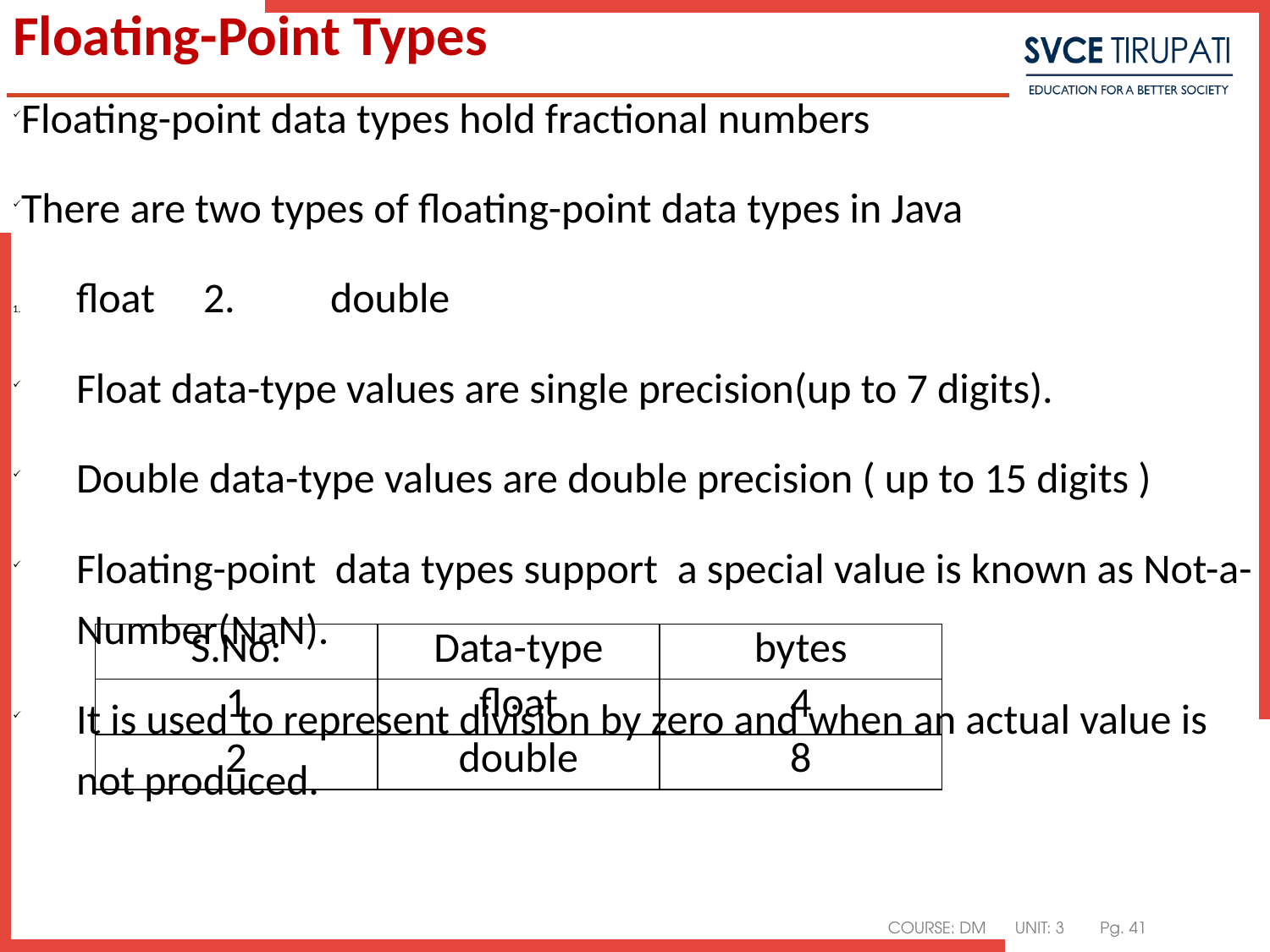

# Floating-Point Types
Floating-point data types hold fractional numbers
There are two types of floating-point data types in Java
float	2.	double
Float data-type values are single precision(up to 7 digits).
Double data-type values are double precision ( up to 15 digits )
Floating-point  data types support  a special value is known as Not-a-Number(NaN).
It is used to represent division by zero and when an actual value is not produced.

| S.No: | Data-type | bytes |
| --- | --- | --- |
| 1 | float | 4 |
| 2 | double | 8 |